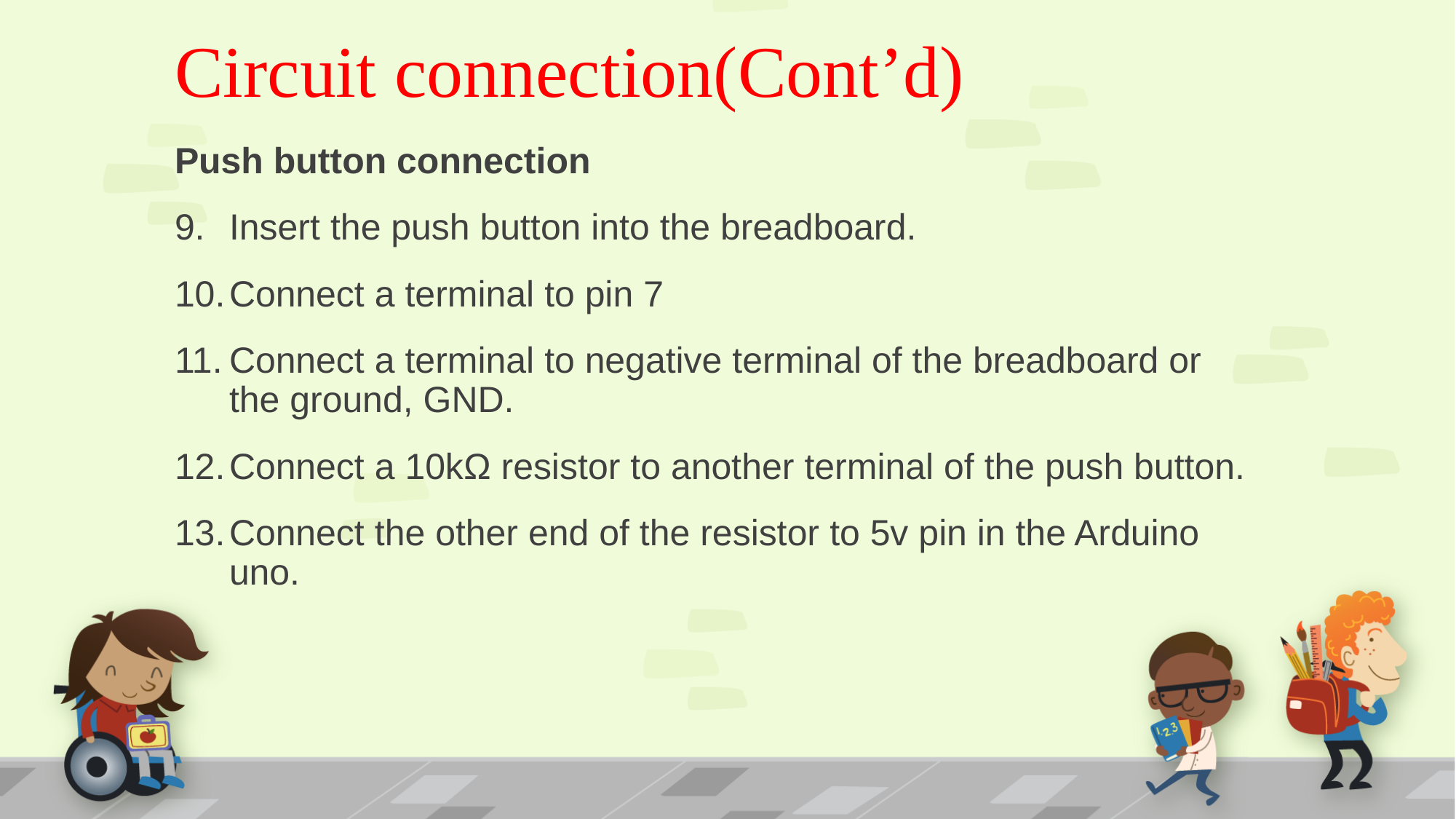

# Circuit connection(Cont’d)
Push button connection
Insert the push button into the breadboard.
Connect a terminal to pin 7
Connect a terminal to negative terminal of the breadboard or the ground, GND.
Connect a 10kΩ resistor to another terminal of the push button.
Connect the other end of the resistor to 5v pin in the Arduino uno.